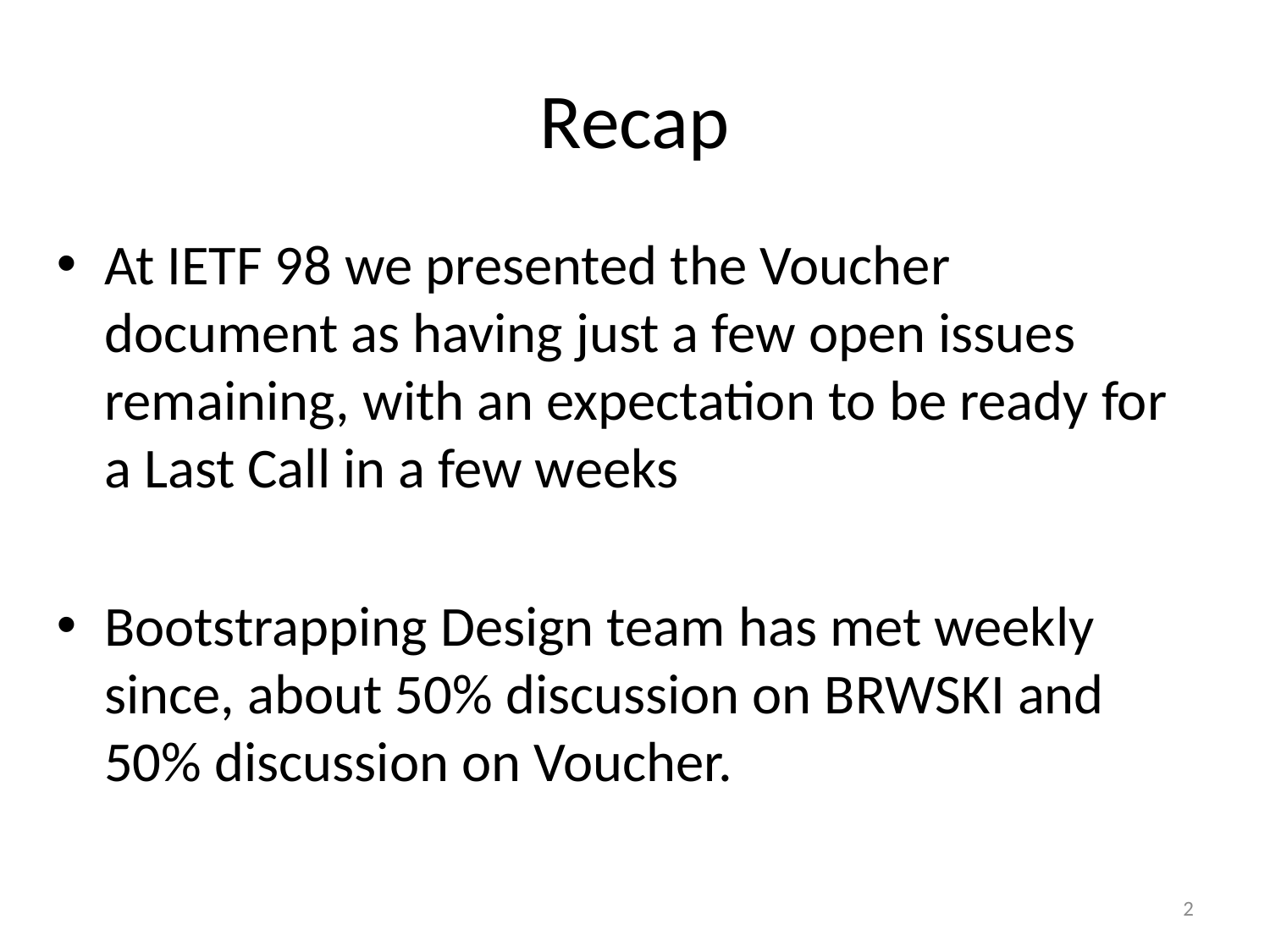

# Recap
At IETF 98 we presented the Voucher document as having just a few open issues remaining, with an expectation to be ready for a Last Call in a few weeks

Bootstrapping Design team has met weekly since, about 50% discussion on BRWSKI and 50% discussion on Voucher.
2